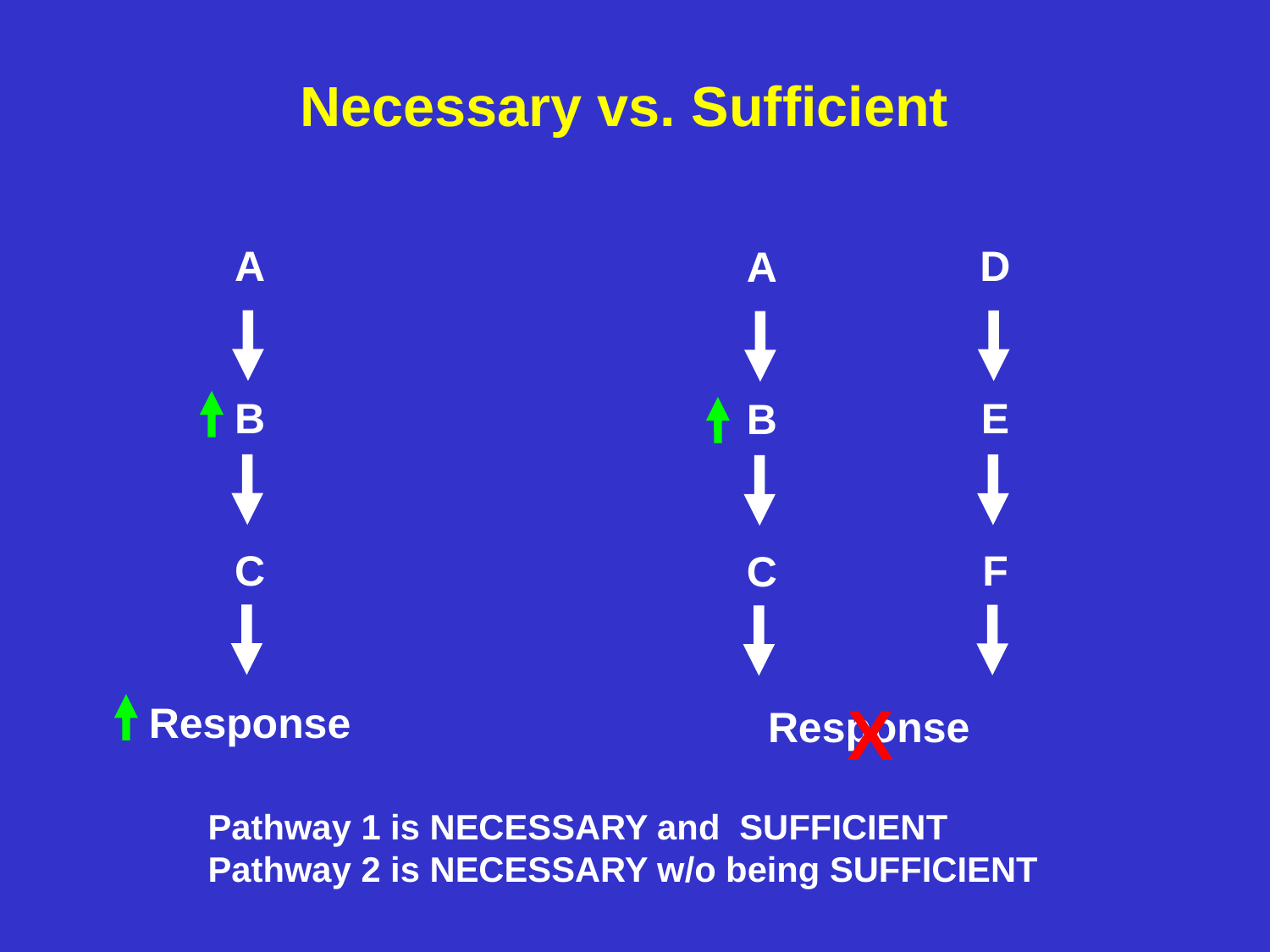

Necessary vs. Sufficient
A

B

C

Response

D

E

F

A

B

C

Response

X

Pathway 1 is NECESSARY and  SUFFICIENT
Pathway 2 is NECESSARY w/o being SUFFICIENT